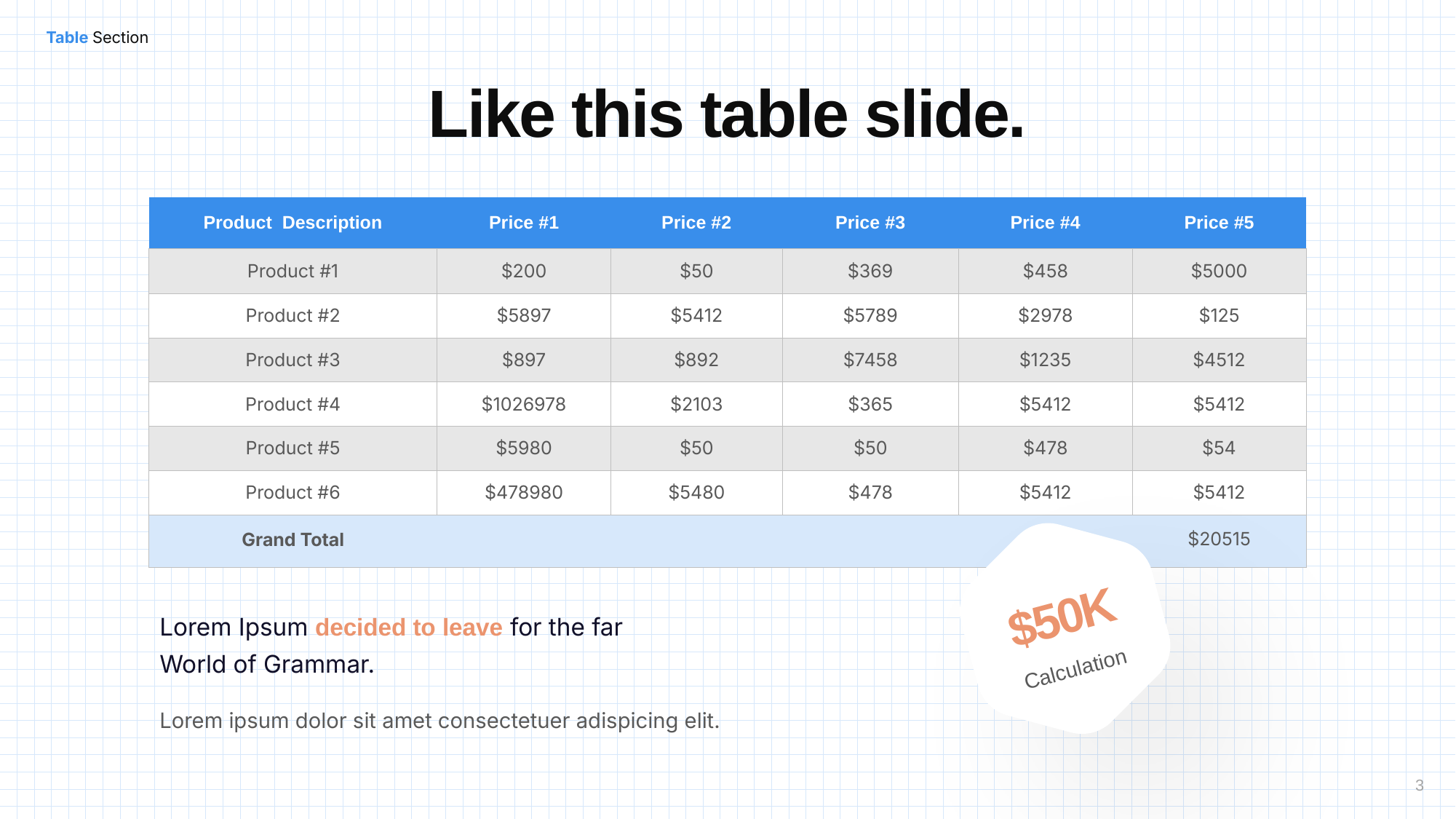

Like this table slide.
| Product Description | Price #1 | Price #2 | Price #3 | Price #4 | Price #5 |
| --- | --- | --- | --- | --- | --- |
| Product #1 | $200 | $50 | $369 | $458 | $5000 |
| Product #2 | $5897 | $5412 | $5789 | $2978 | $125 |
| Product #3 | $897 | $892 | $7458 | $1235 | $4512 |
| Product #4 | $1026978 | $2103 | $365 | $5412 | $5412 |
| Product #5 | $5980 | $50 | $50 | $478 | $54 |
| Product #6 | $478980 | $5480 | $478 | $5412 | $5412 |
| Grand Total |  |  |  |  | $20515 |

$50K
Calculation
Lorem Ipsum decided to leave for the far World of Grammar.
Lorem ipsum dolor sit amet consectetuer adispicing elit.